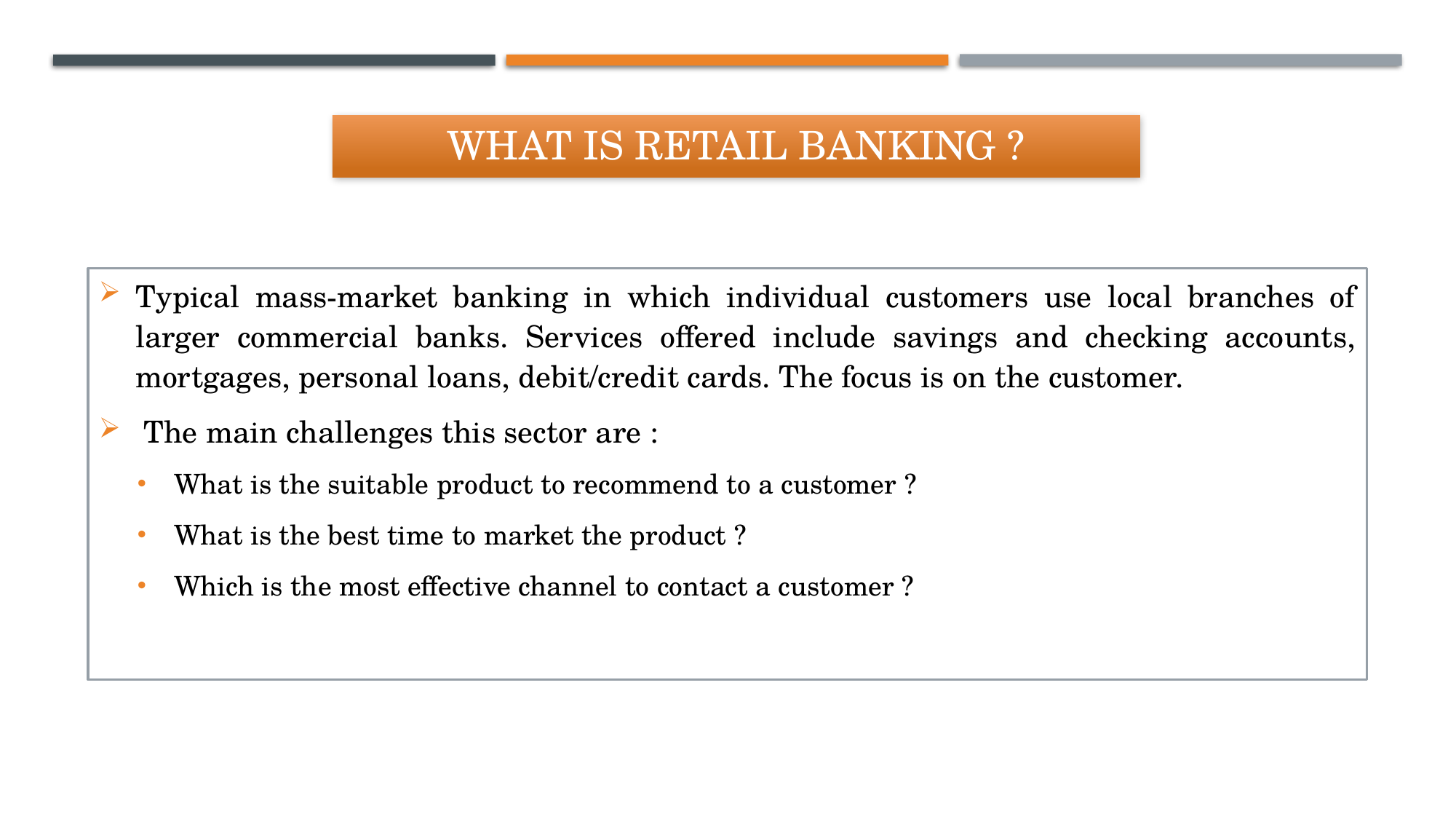

What is RETAIL BANKING ?
Typical mass-market banking in which individual customers use local branches of larger commercial banks. Services offered include savings and checking accounts, mortgages, personal loans, debit/credit cards. The focus is on the customer.
 The main challenges this sector are :
What is the suitable product to recommend to a customer ?
What is the best time to market the product ?
Which is the most effective channel to contact a customer ?